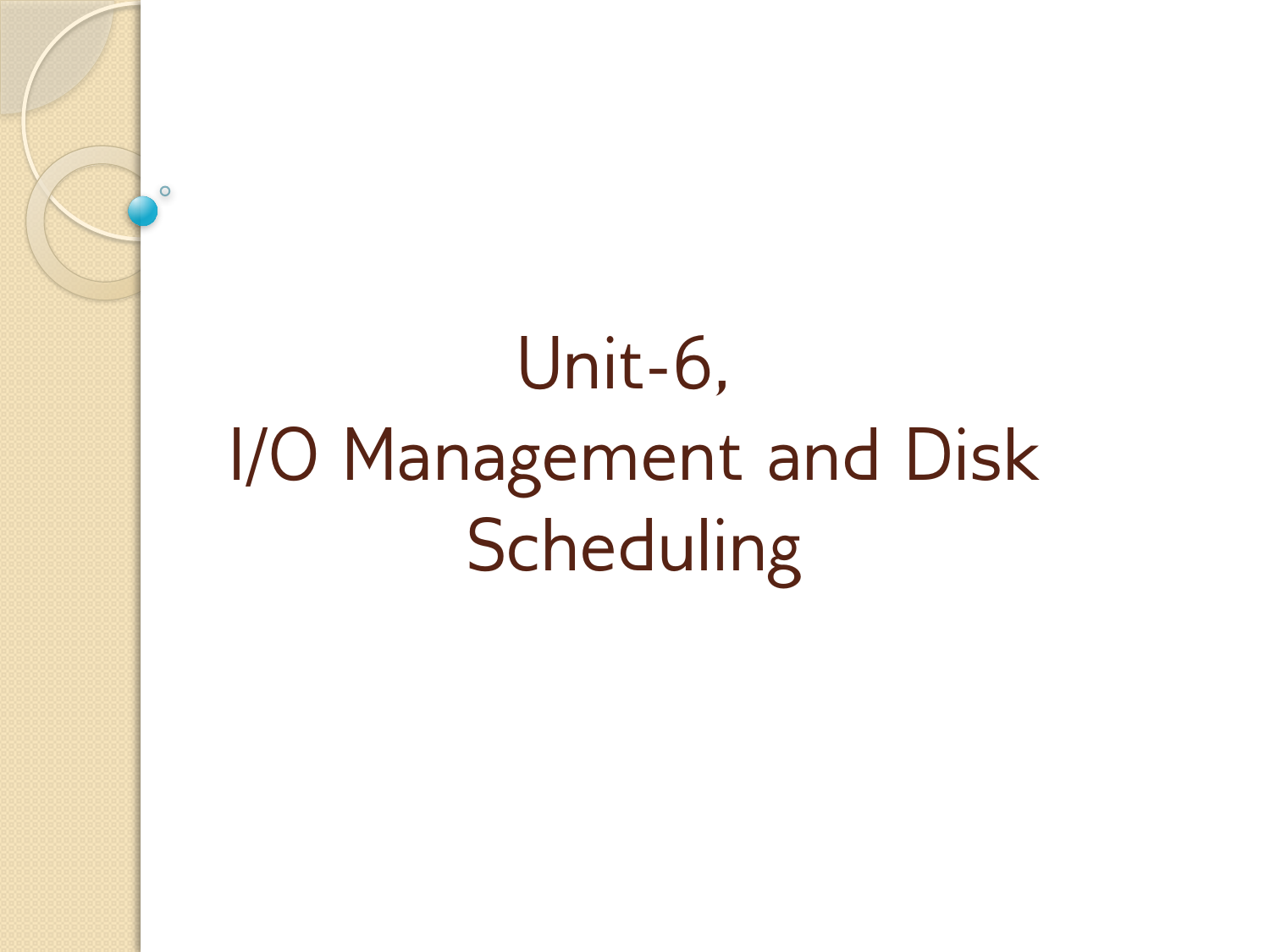

# Unit-6, I/O Management and Disk Scheduling